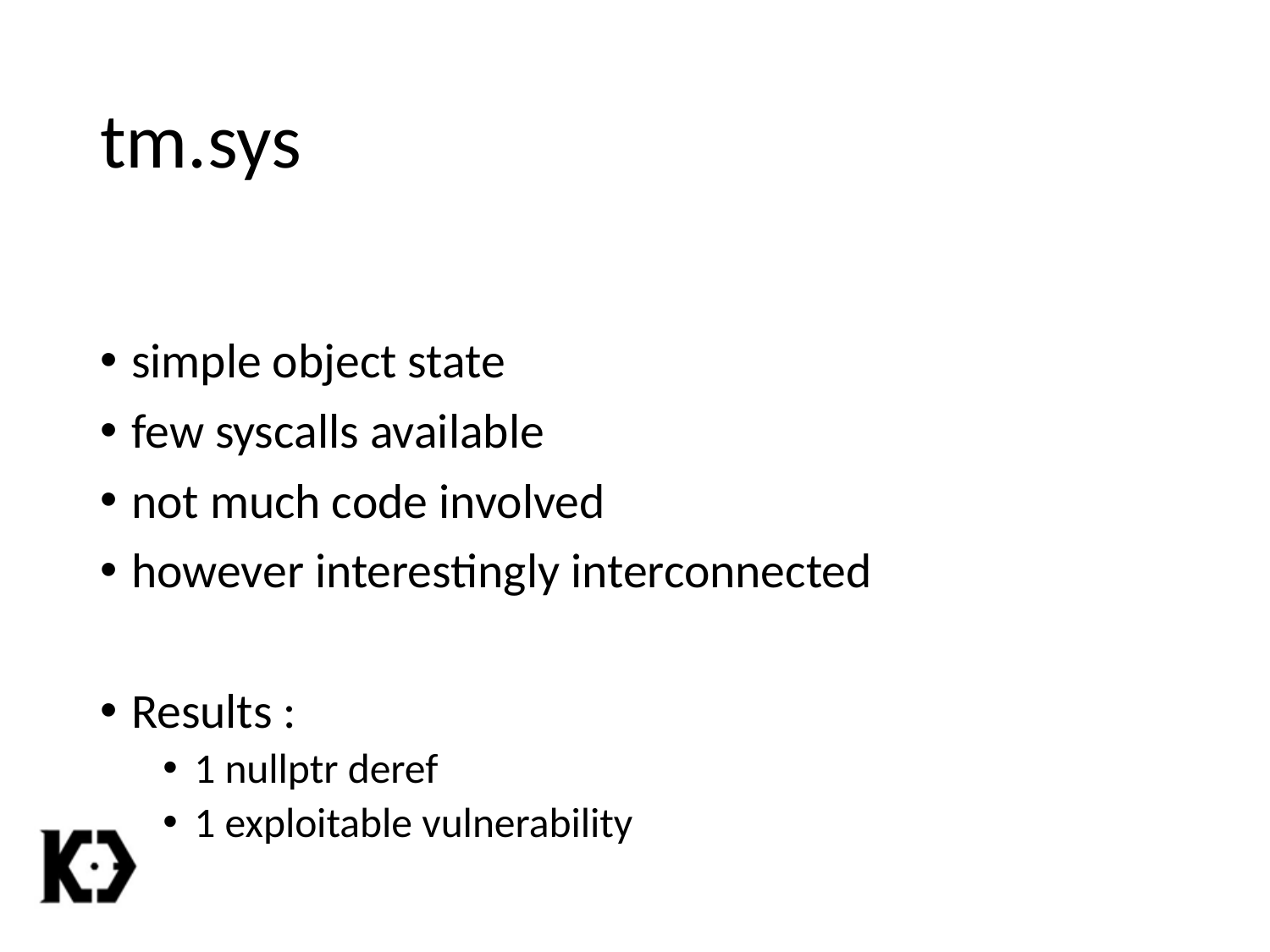

# tm.sys

simple object state
few syscalls available
not much code involved
however interestingly interconnected

Results :
1 nullptr deref
1 exploitable vulnerability